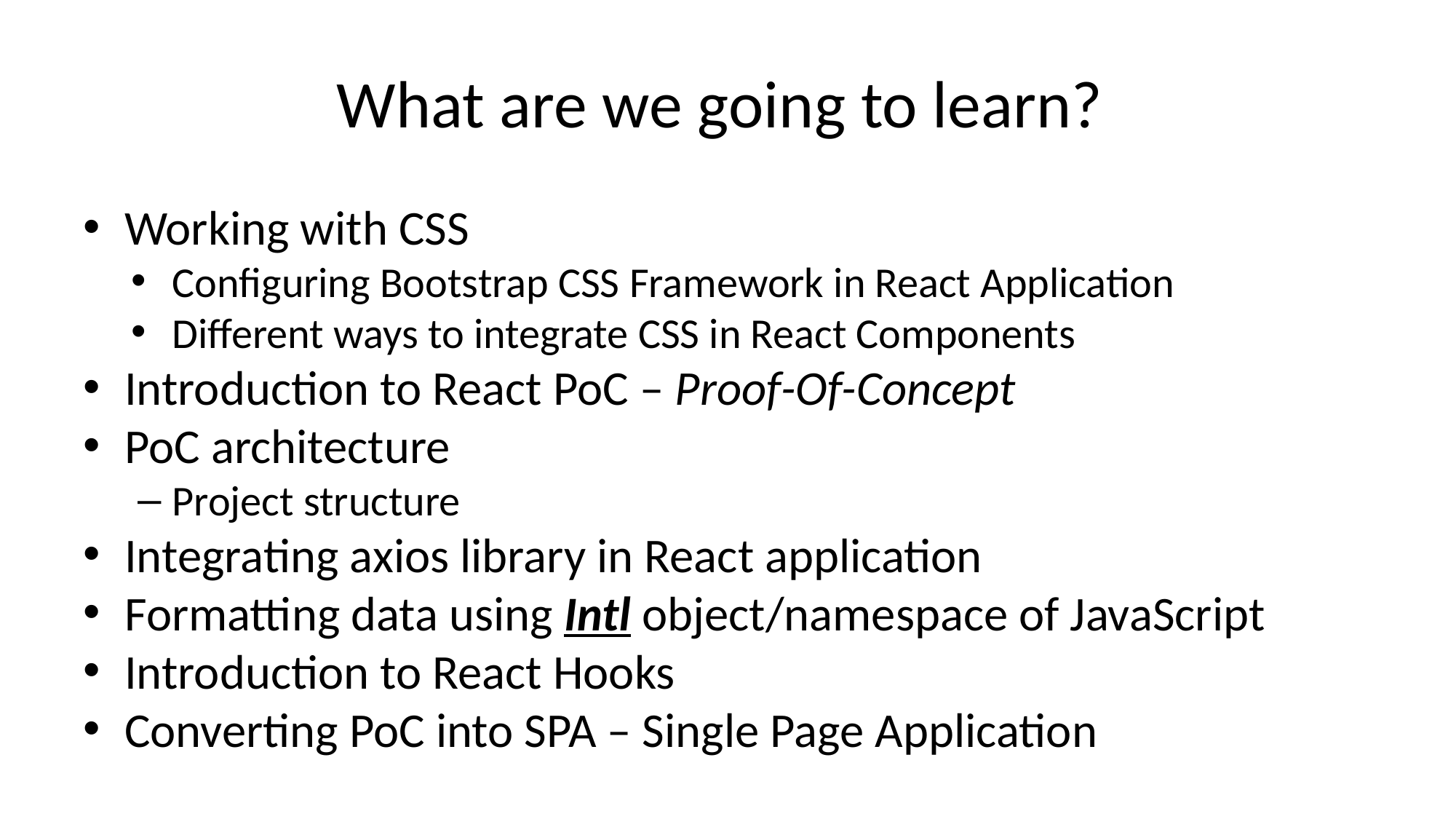

# What are we going to learn?
Working with CSS
Configuring Bootstrap CSS Framework in React Application
Different ways to integrate CSS in React Components
Introduction to React PoC – Proof-Of-Concept
PoC architecture
Project structure
Integrating axios library in React application
Formatting data using Intl object/namespace of JavaScript
Introduction to React Hooks
Converting PoC into SPA – Single Page Application